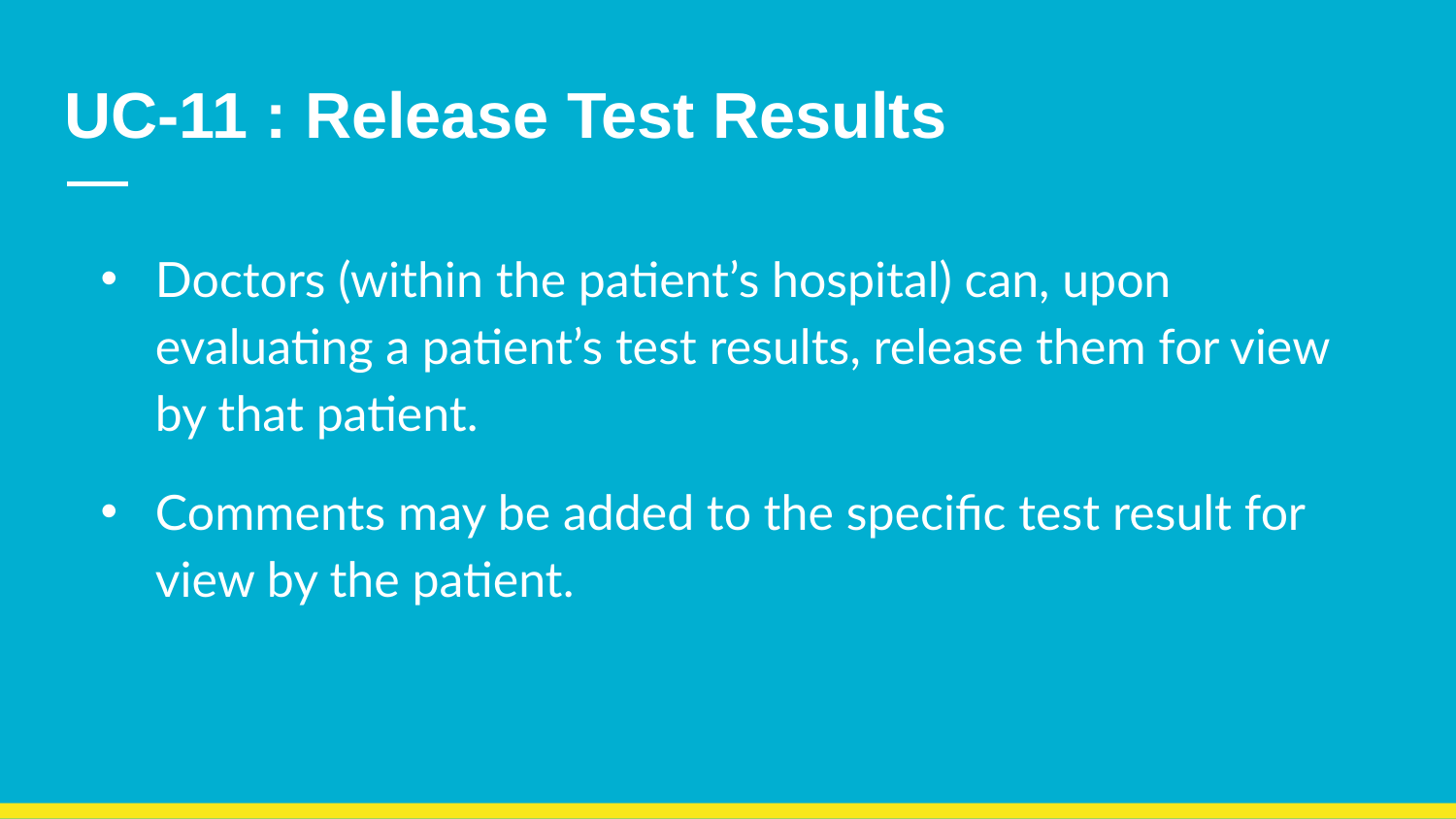

# UC-11 : Release Test Results
Doctors (within the patient’s hospital) can, upon evaluating a patient’s test results, release them for view by that patient.
Comments may be added to the specific test result for view by the patient.